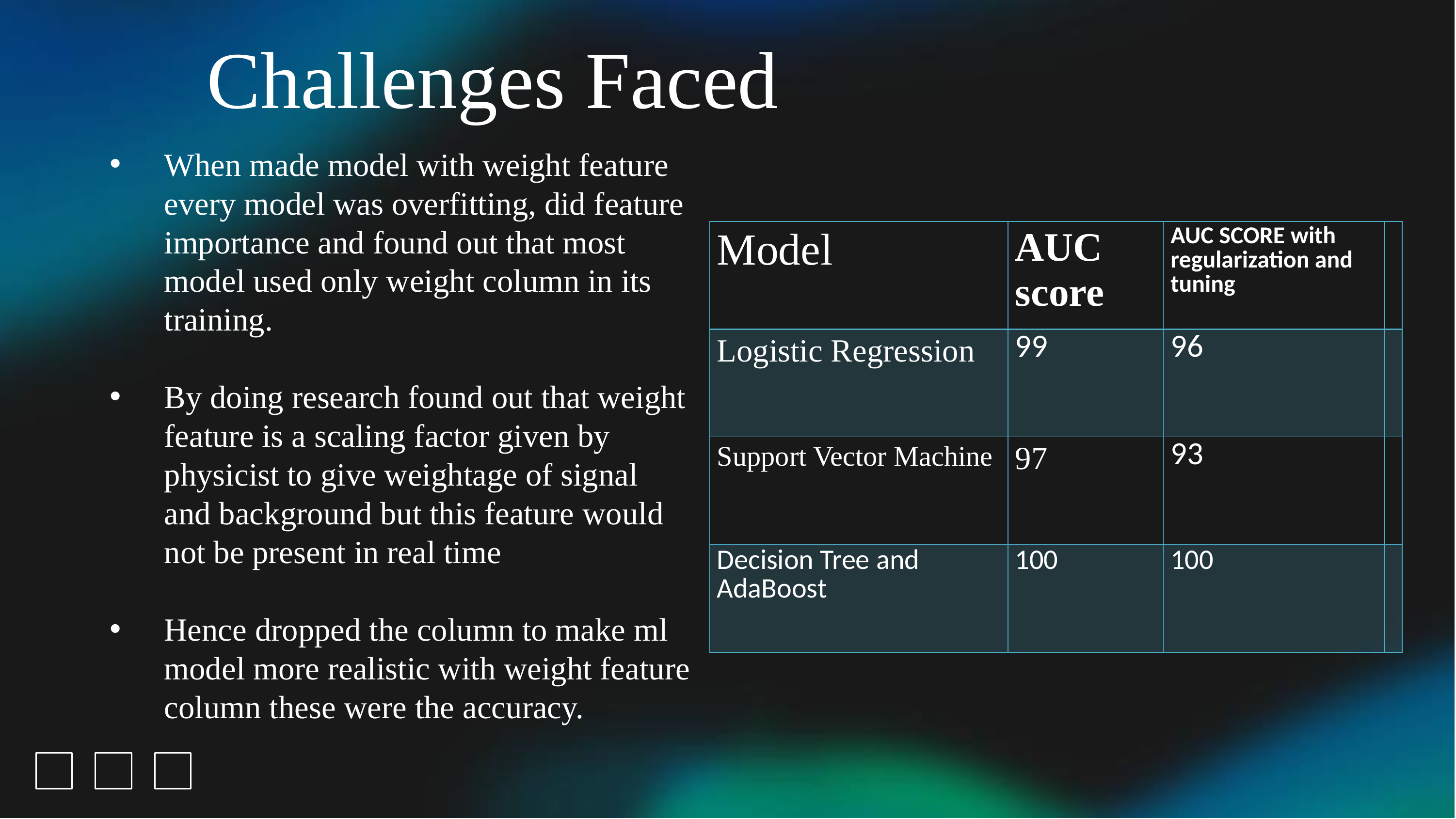

# Challenges Faced
When made model with weight feature every model was overfitting, did feature importance and found out that most model used only weight column in its training.

By doing research found out that weight feature is a scaling factor given by physicist to give weightage of signal and background but this feature would not be present in real time

Hence dropped the column to make ml model more realistic with weight feature column these were the accuracy.

| Model | AUC score | AUC SCORE with regularization and tuning |  |
| --- | --- | --- | --- |
| Logistic Regression | 99 | 96 |  |
| Support Vector Machine | 97 | 93 |  |
| Decision Tree and AdaBoost | 100 | 100 |  |